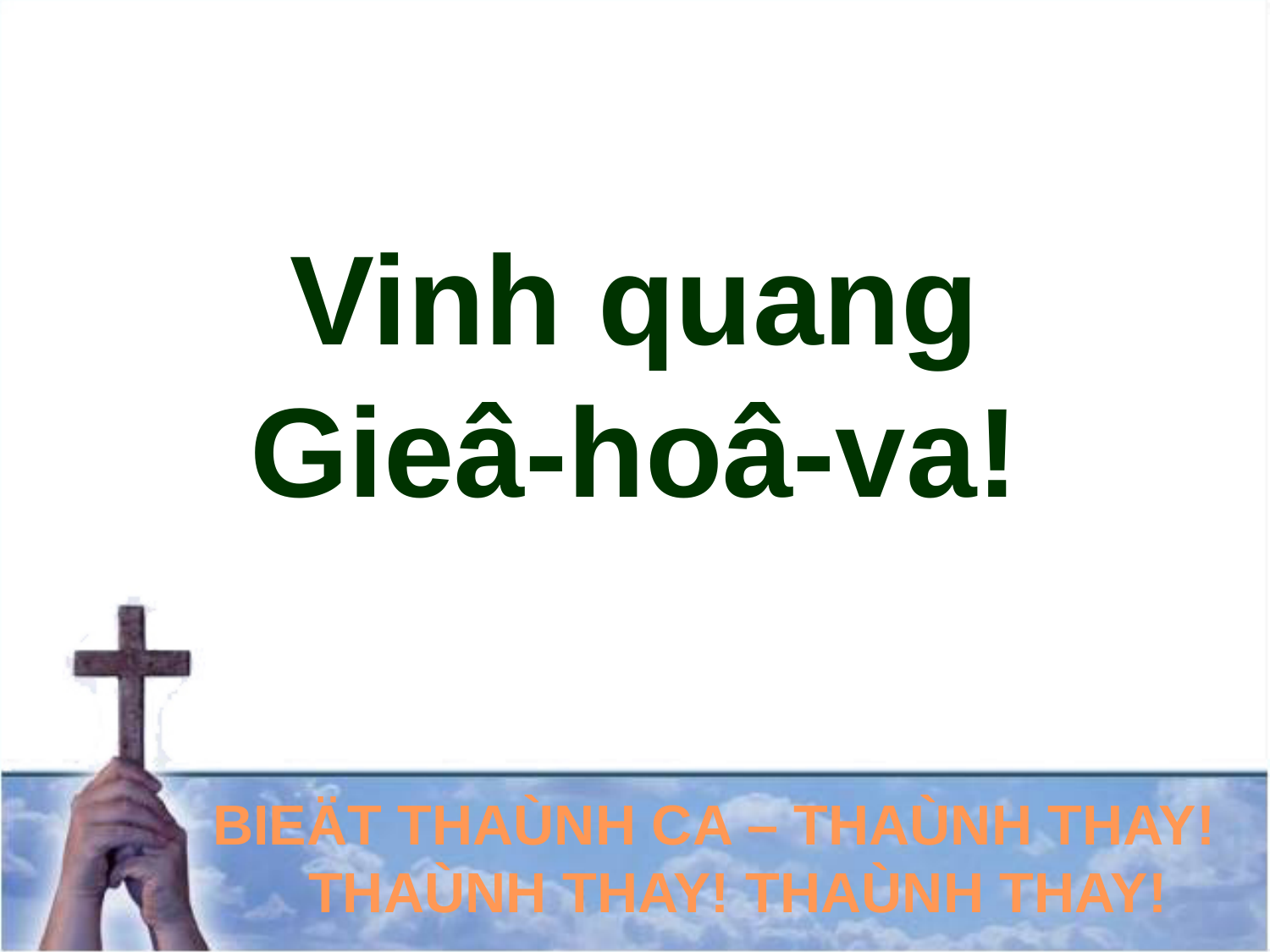

Vinh quang
Gieâ-hoâ-va!
BIEÄT THAÙNH CA – THAÙNH THAY! THAÙNH THAY! THAÙNH THAY!